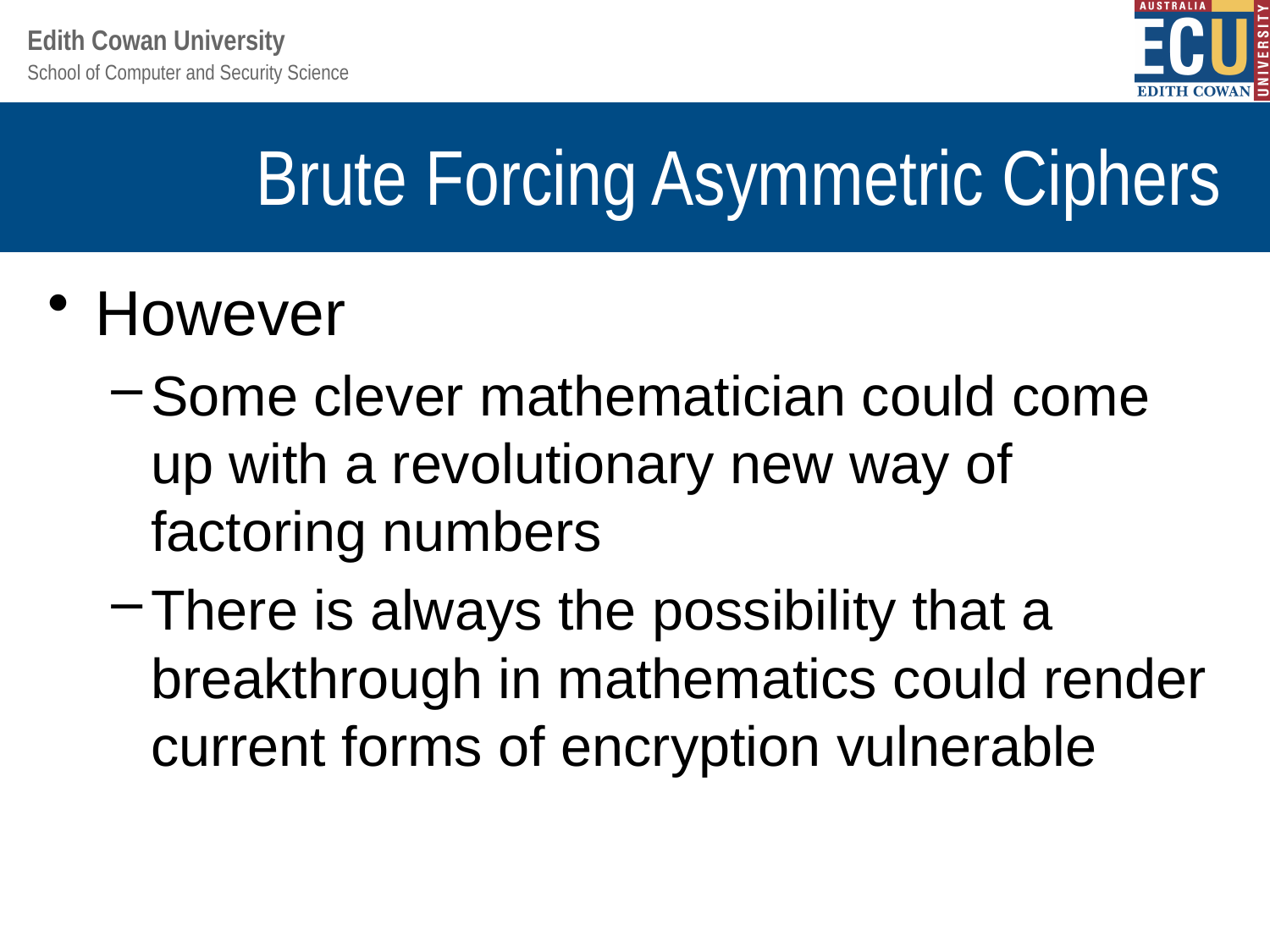

# Brute Forcing Asymmetric Ciphers
However
Some clever mathematician could come up with a revolutionary new way of factoring numbers
There is always the possibility that a breakthrough in mathematics could render current forms of encryption vulnerable